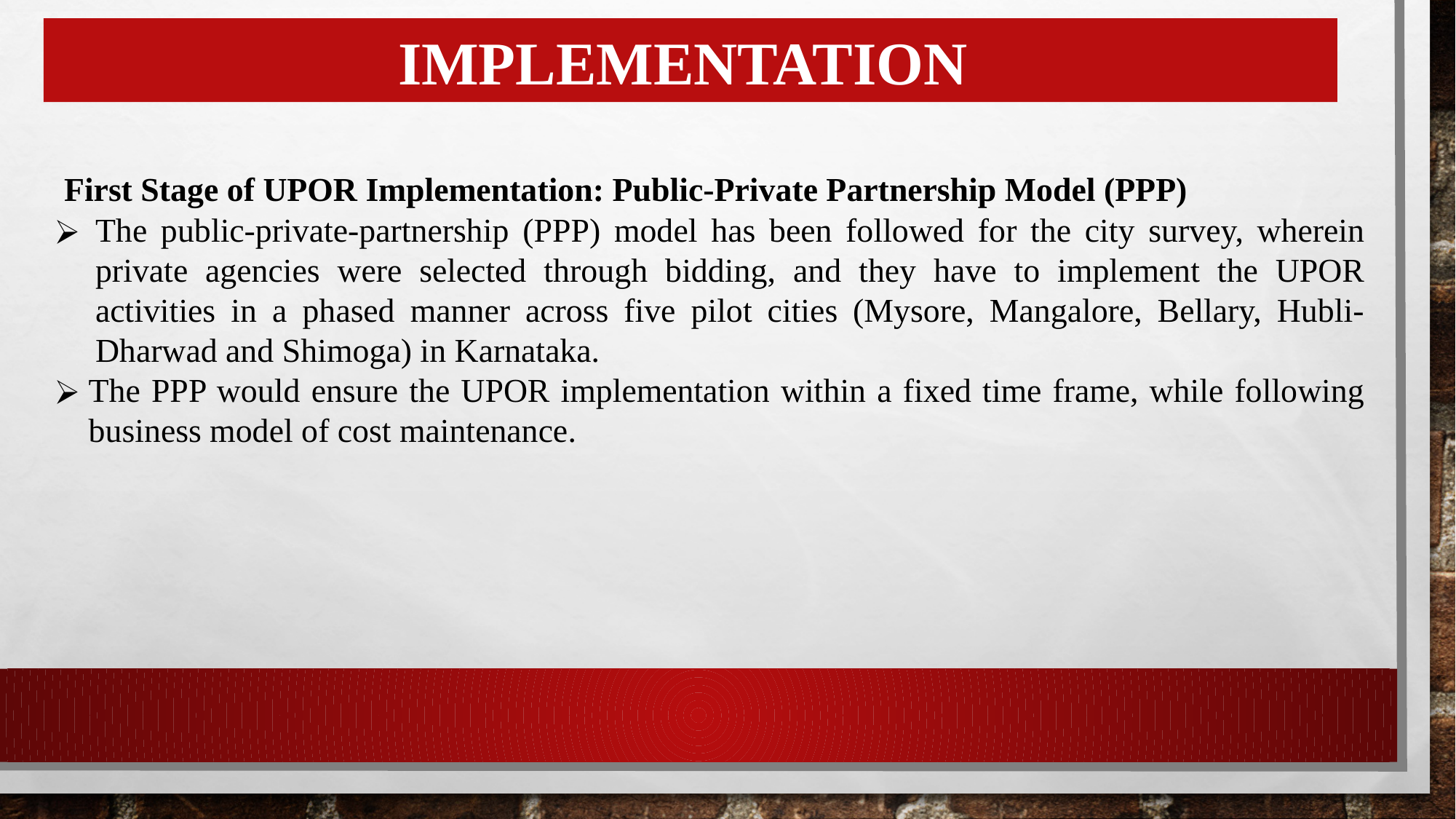

IMPLEMENTATION
 First Stage of UPOR Implementation: Public-Private Partnership Model (PPP)
The public-private-partnership (PPP) model has been followed for the city survey, wherein private agencies were selected through bidding, and they have to implement the UPOR activities in a phased manner across five pilot cities (Mysore, Mangalore, Bellary, Hubli-Dharwad and Shimoga) in Karnataka.
The PPP would ensure the UPOR implementation within a fixed time frame, while following business model of cost maintenance.